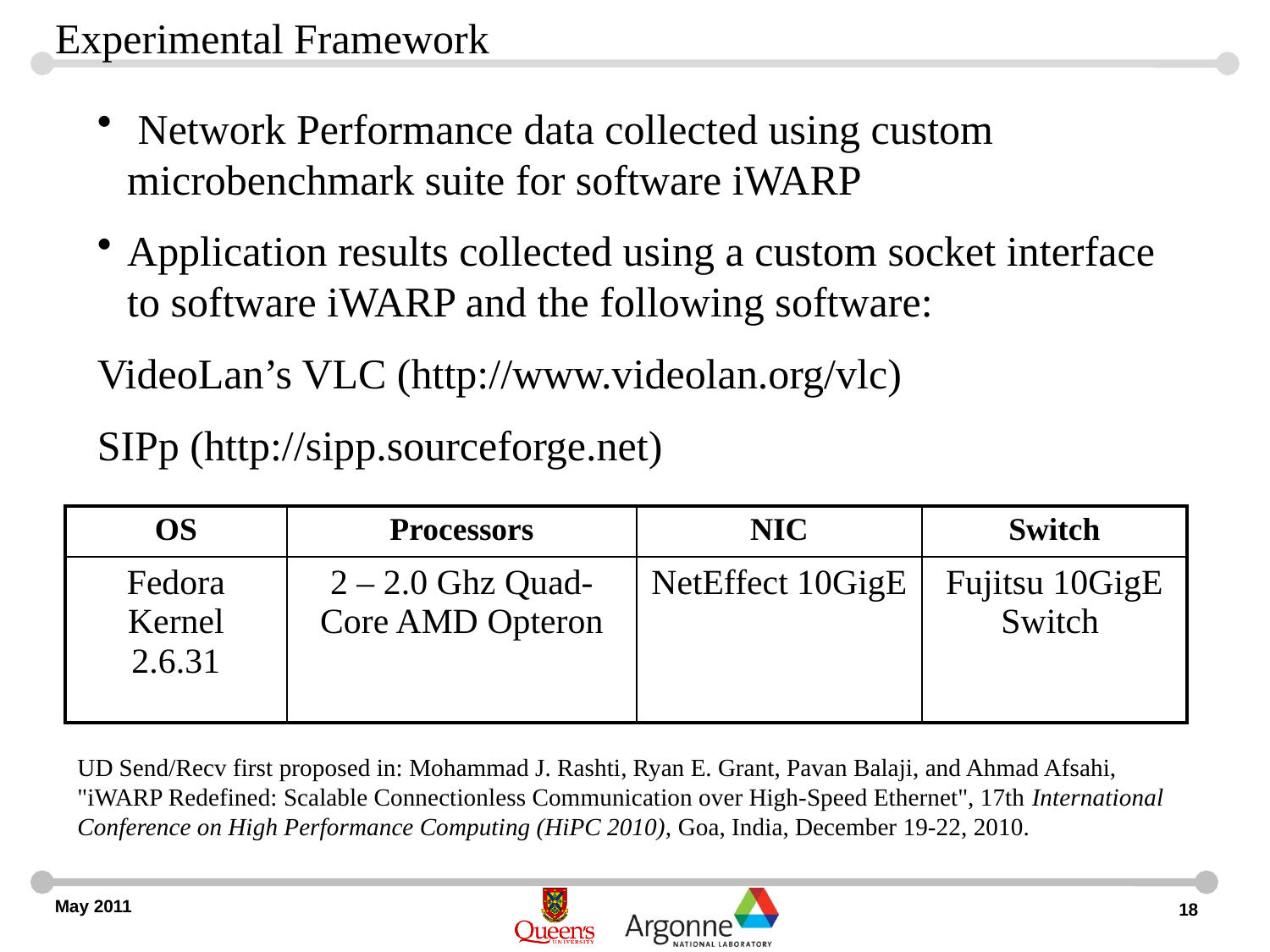

# Experimental Framework

 Network Performance data collected using custom microbenchmark suite for software iWARP
Application results collected using a custom socket interface to software iWARP and the following software:
VideoLan’s VLC (http://www.videolan.org/vlc)
SIPp (http://sipp.sourceforge.net)

| OS | Processors | NIC | Switch |
| --- | --- | --- | --- |
| Fedora Kernel 2.6.31 | 2 – 2.0 Ghz Quad-Core AMD Opteron | NetEffect 10GigE | Fujitsu 10GigE Switch |
UD Send/Recv first proposed in: Mohammad J. Rashti, Ryan E. Grant, Pavan Balaji, and Ahmad Afsahi, "iWARP Redefined: Scalable Connectionless Communication over High-Speed Ethernet", 17th International Conference on High Performance Computing (HiPC 2010), Goa, India, December 19-22, 2010.